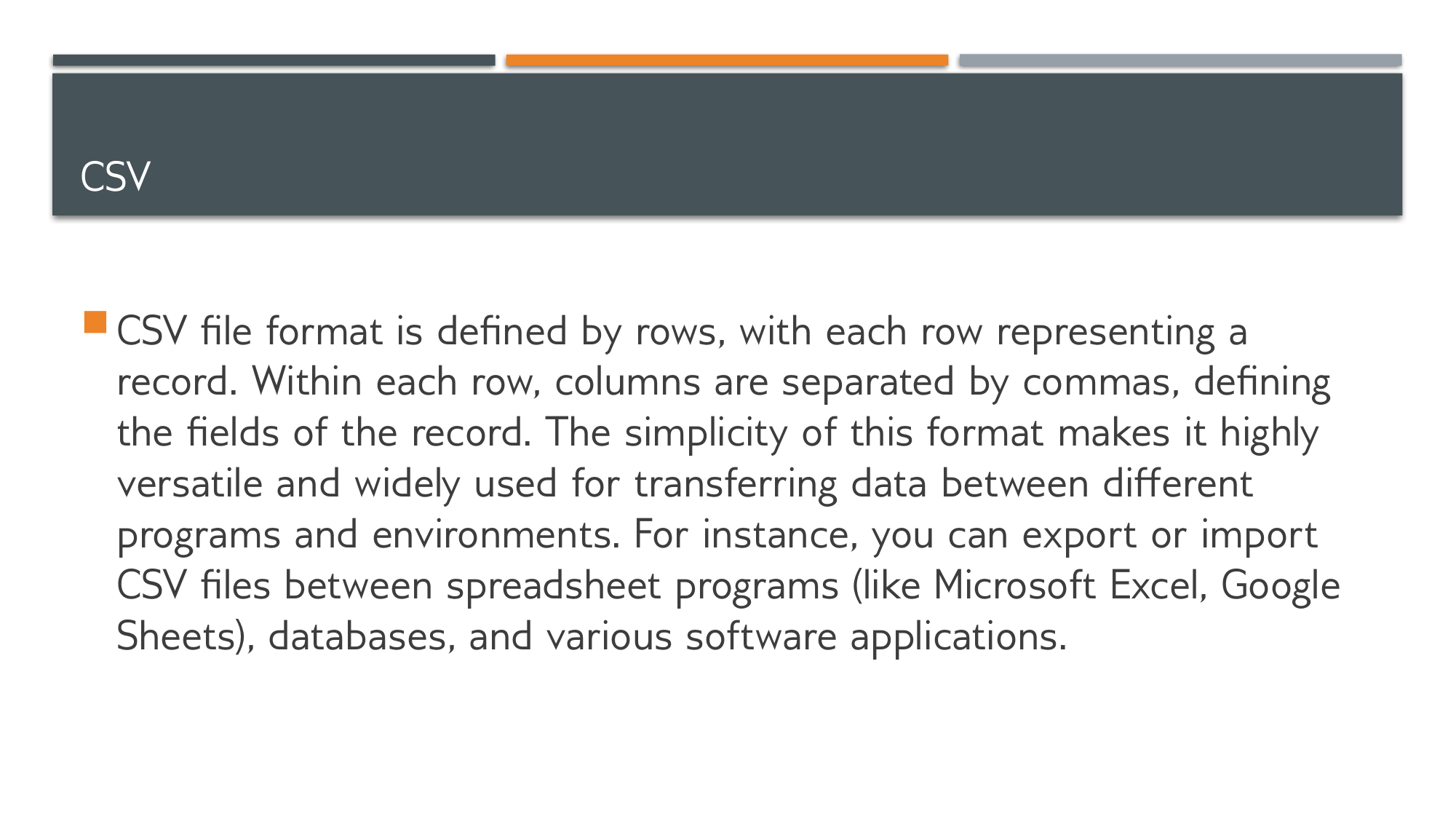

# CSV
CSV file format is defined by rows, with each row representing a record. Within each row, columns are separated by commas, defining the fields of the record. The simplicity of this format makes it highly versatile and widely used for transferring data between different programs and environments. For instance, you can export or import CSV files between spreadsheet programs (like Microsoft Excel, Google Sheets), databases, and various software applications.